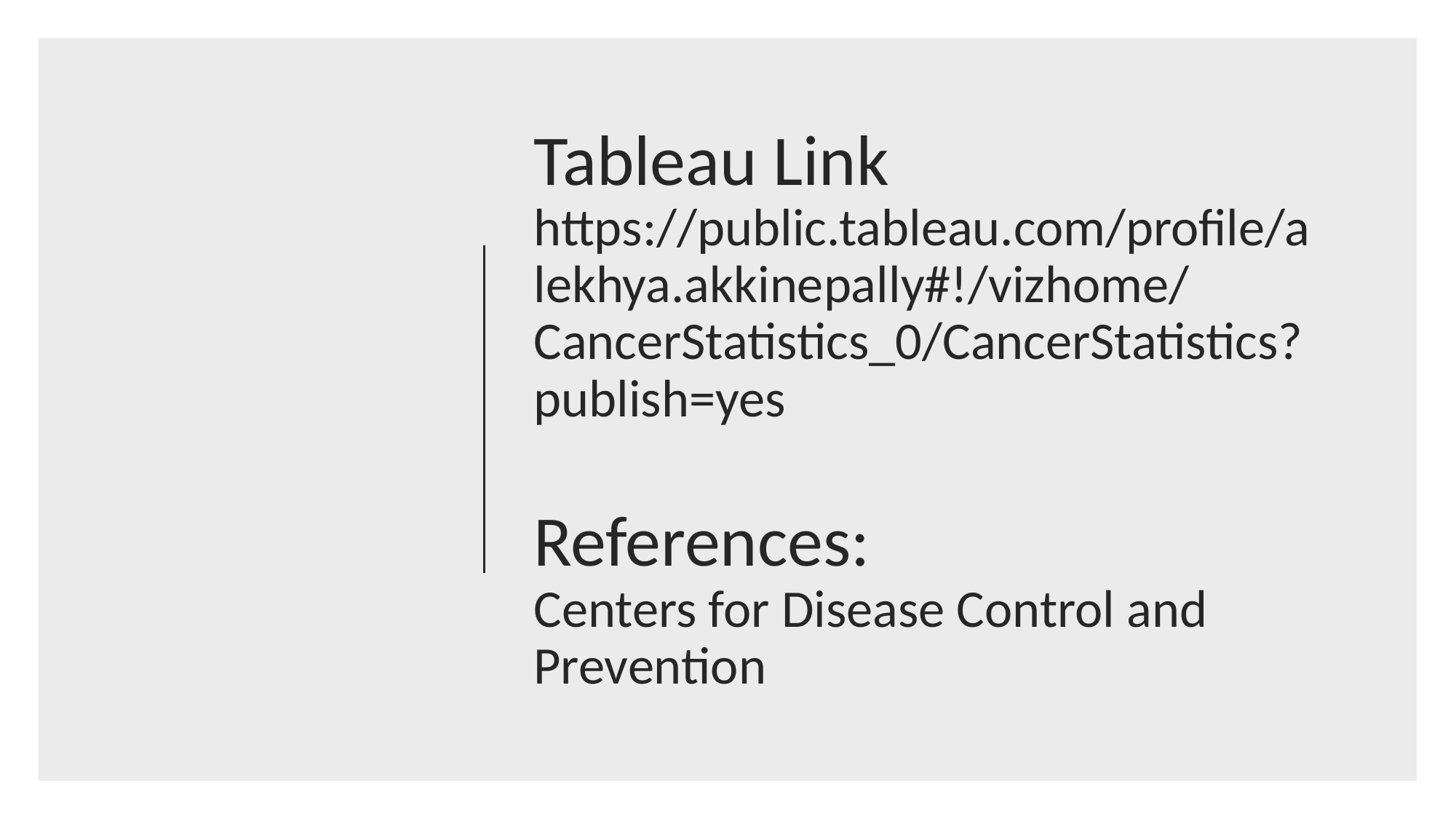

# Tableau Link https://public.tableau.com/profile/alekhya.akkinepally#!/vizhome/CancerStatistics_0/CancerStatistics?publish=yes References: Centers for Disease Control and Prevention